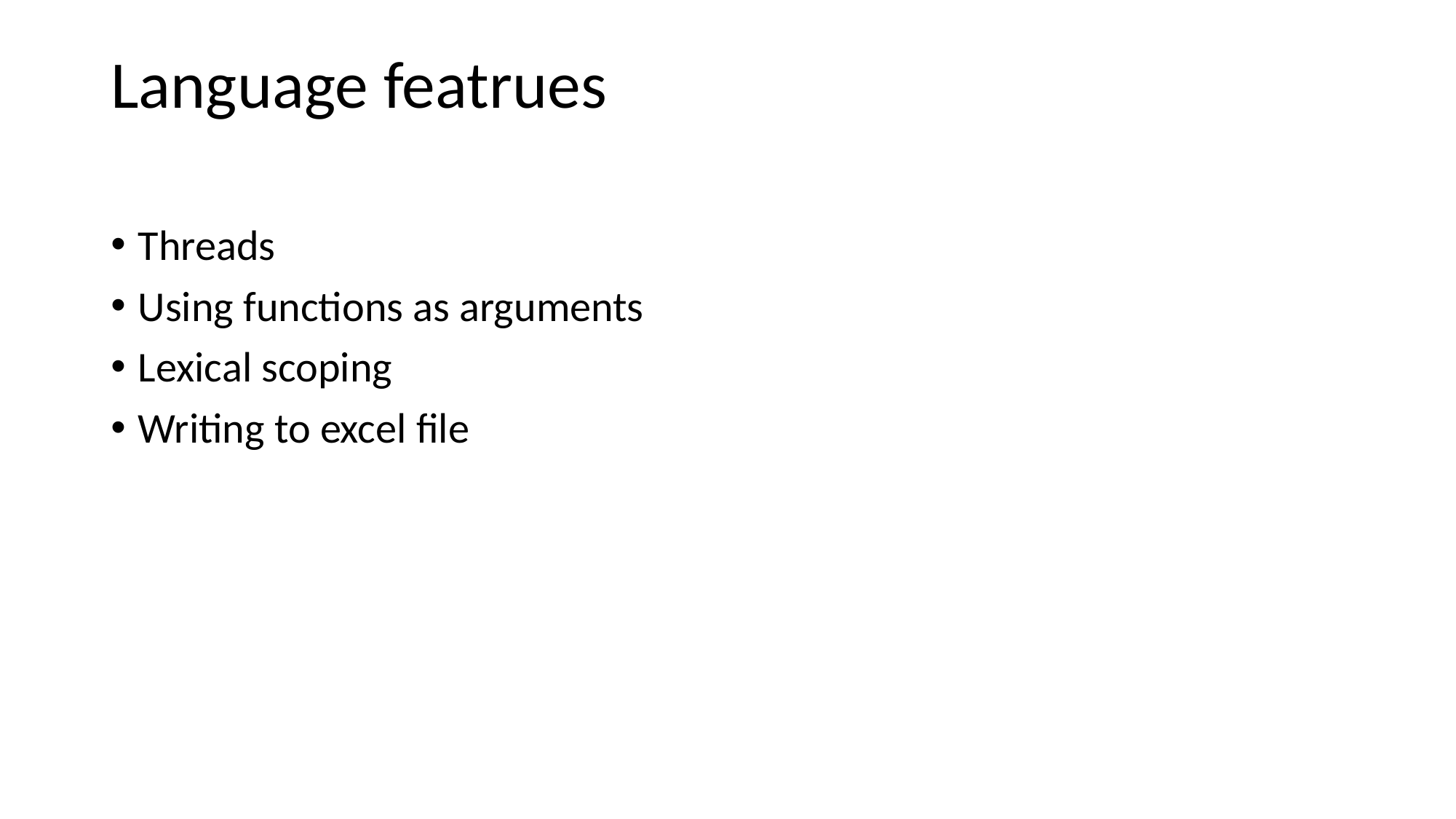

# Language featrues
Threads
Using functions as arguments
Lexical scoping
Writing to excel file